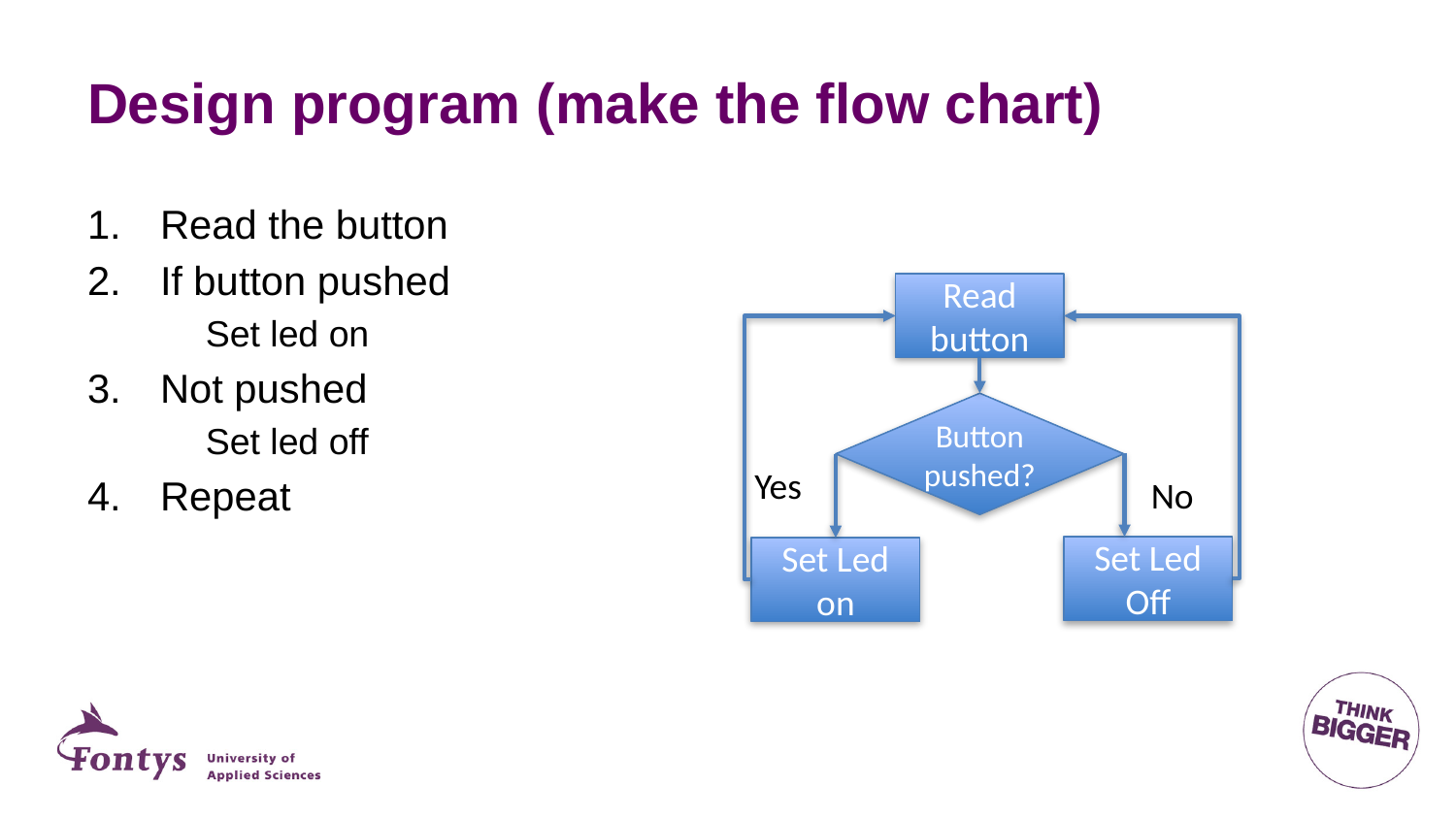

# Design program (make the flow chart)
Read the button
If button pushed
Set led on
Not pushed
Set led off
Repeat
Read button
Button pushed?
Yes
No
Set Led Off
Set Led on